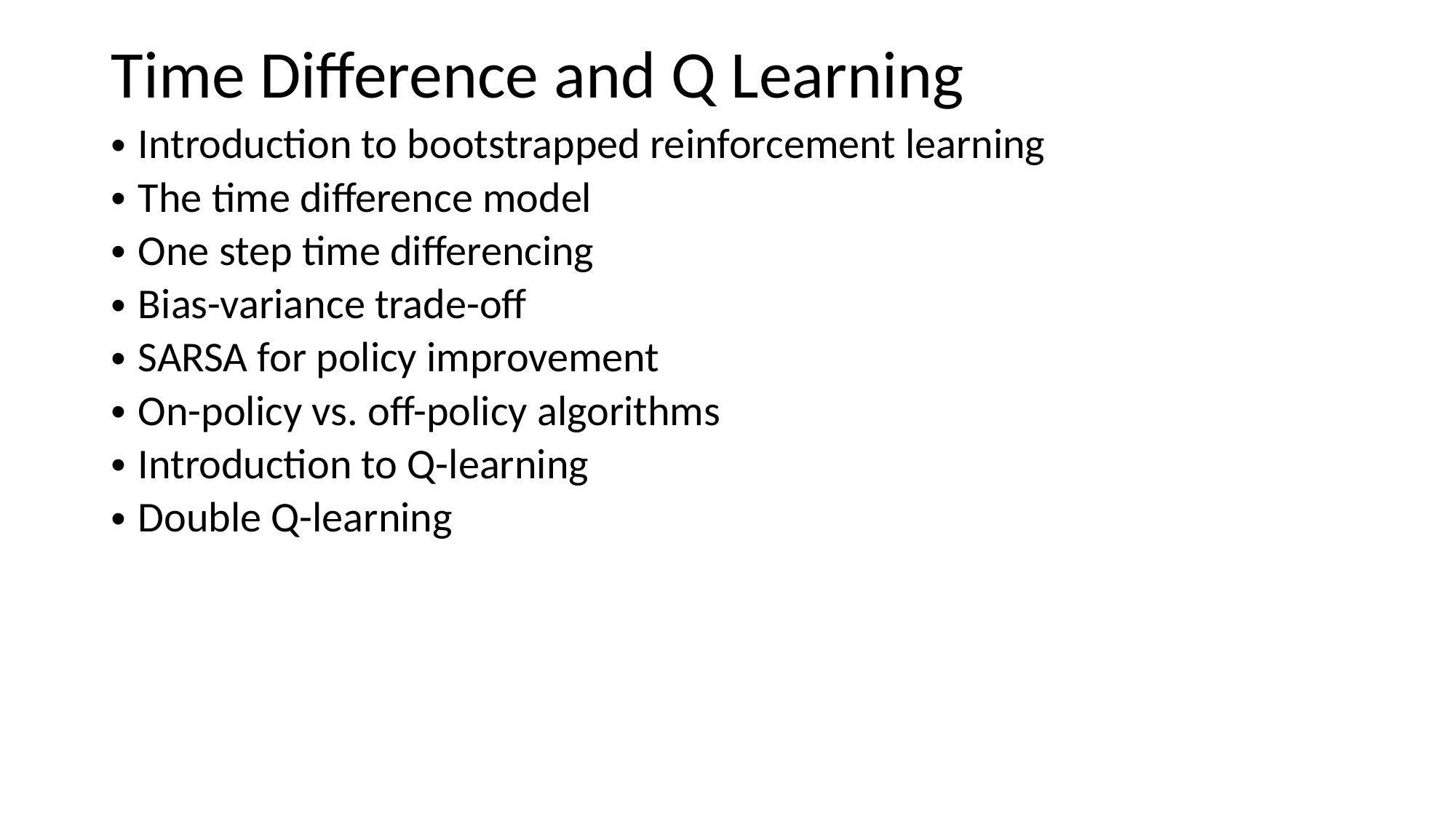

# Time Difference and Q Learning
Introduction to bootstrapped reinforcement learning
The time difference model
One step time differencing
Bias-variance trade-off
SARSA for policy improvement
On-policy vs. off-policy algorithms
Introduction to Q-learning
Double Q-learning